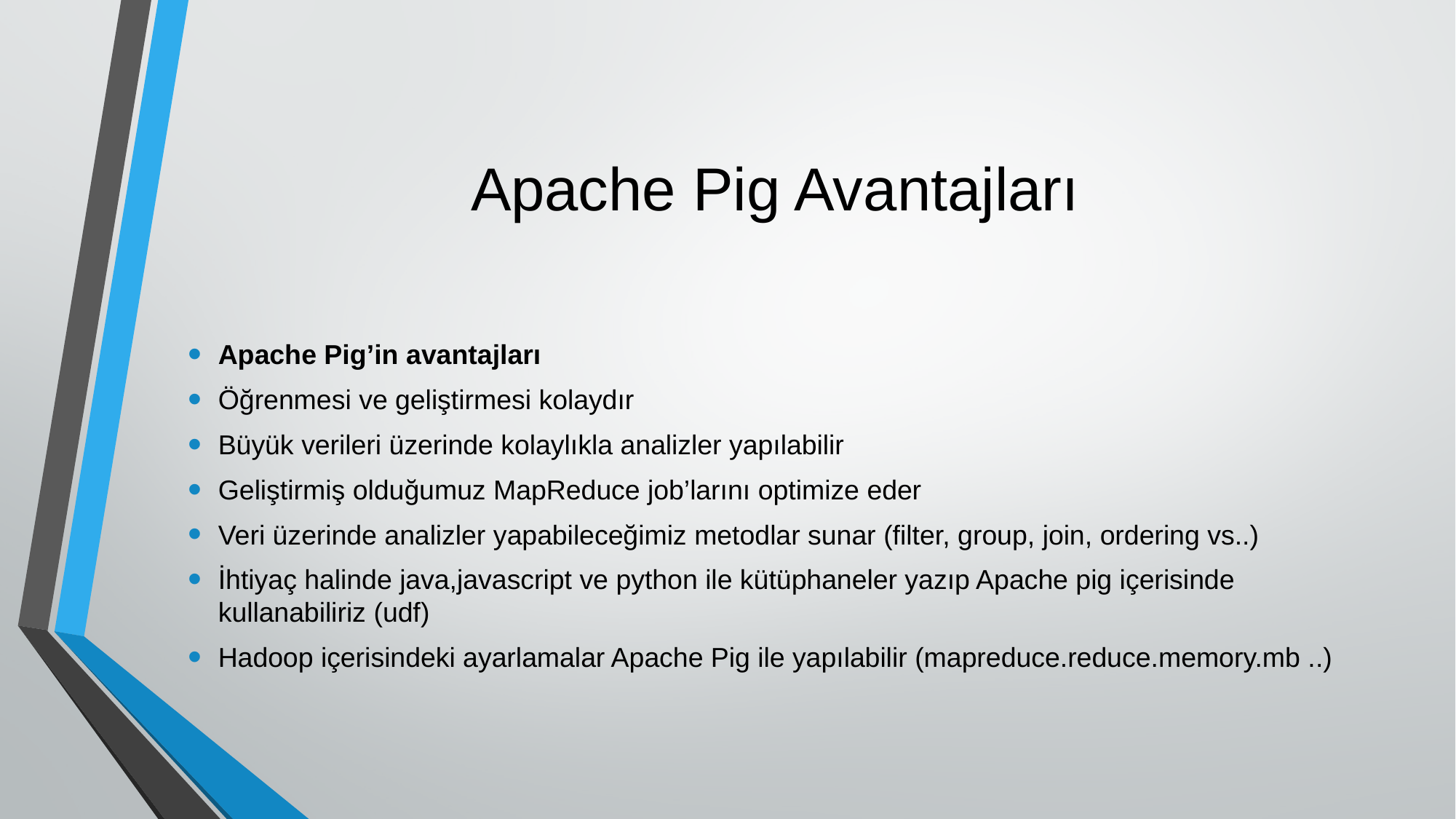

# Apache Pig Avantajları
Apache Pig’in avantajları
Öğrenmesi ve geliştirmesi kolaydır
Büyük verileri üzerinde kolaylıkla analizler yapılabilir
Geliştirmiş olduğumuz MapReduce job’larını optimize eder
Veri üzerinde analizler yapabileceğimiz metodlar sunar (filter, group, join, ordering vs..)
İhtiyaç halinde java,javascript ve python ile kütüphaneler yazıp Apache pig içerisinde kullanabiliriz (udf)
Hadoop içerisindeki ayarlamalar Apache Pig ile yapılabilir (mapreduce.reduce.memory.mb ..)